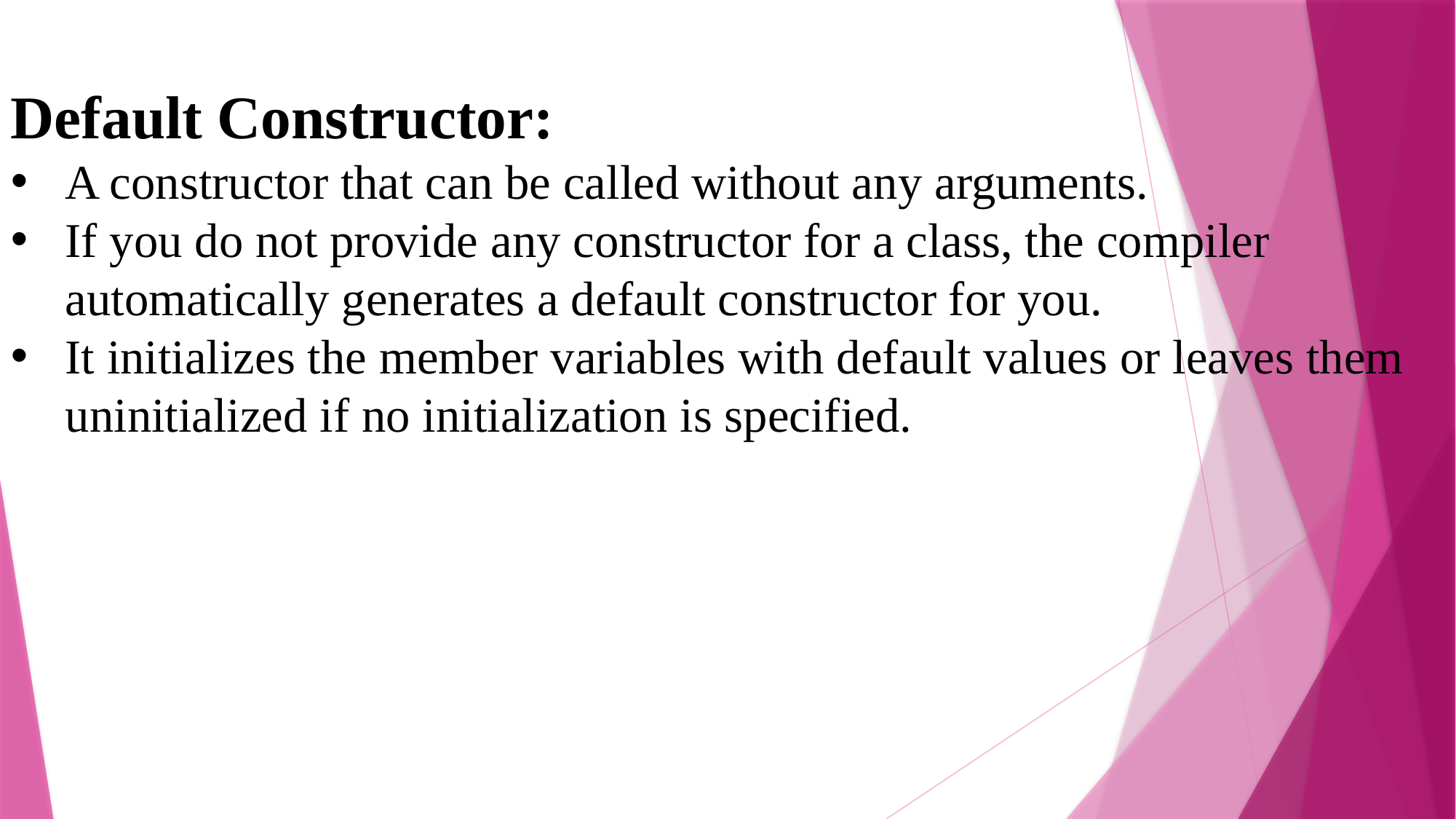

Default Constructor:
A constructor that can be called without any arguments.
If you do not provide any constructor for a class, the compiler automatically generates a default constructor for you.
It initializes the member variables with default values or leaves them uninitialized if no initialization is specified.